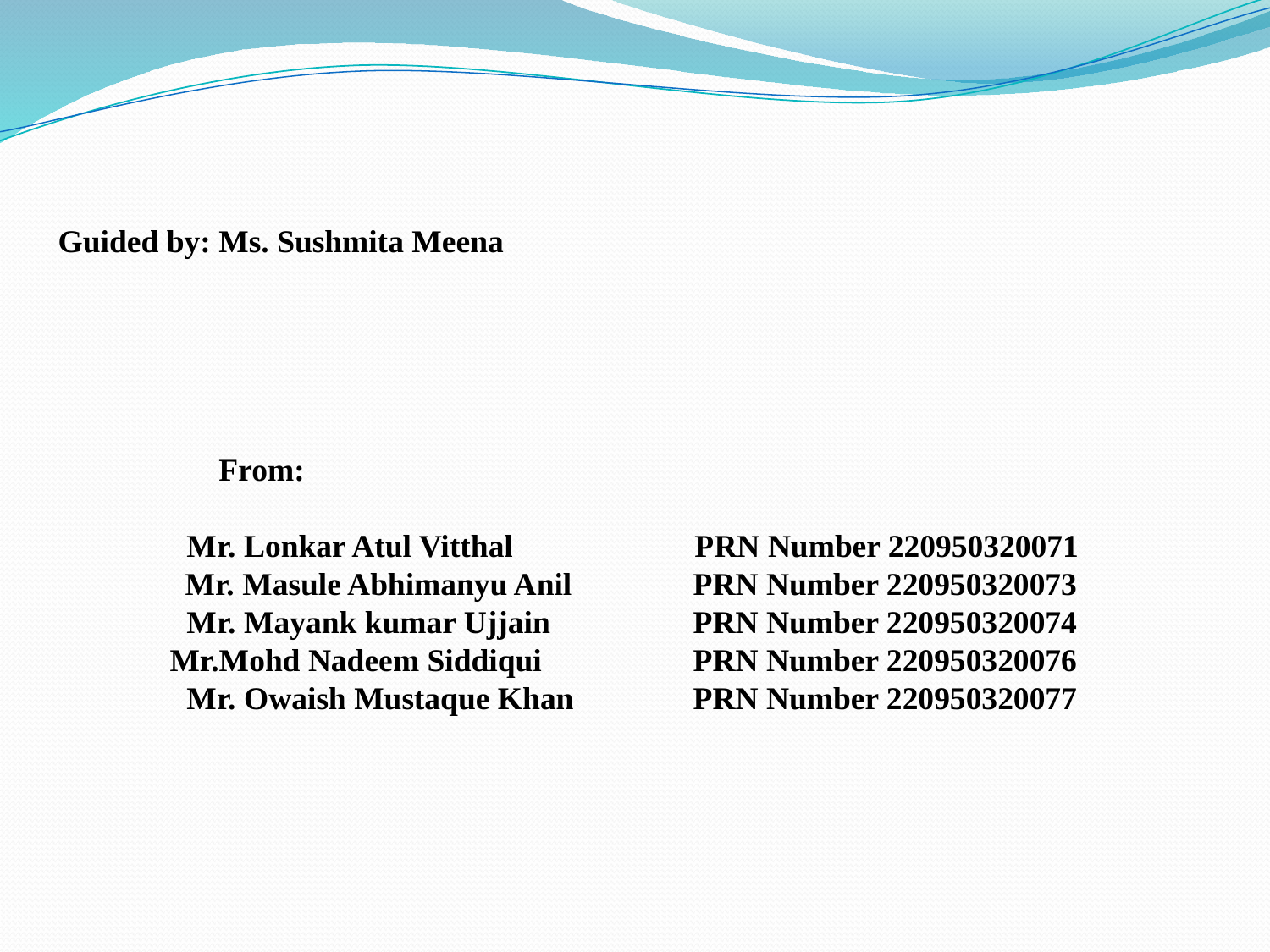

# Guided by: Ms. Sushmita Meena From:   Mr. Lonkar Atul Vitthal 	                PRN Number 220950320071 Mr. Masule Abhimanyu Anil	PRN Number 220950320073 Mr. Mayank kumar Ujjain       	PRN Number 220950320074 Mr.Mohd Nadeem Siddiqui    	PRN Number 220950320076 Mr. Owaish Mustaque Khan 	PRN Number 220950320077